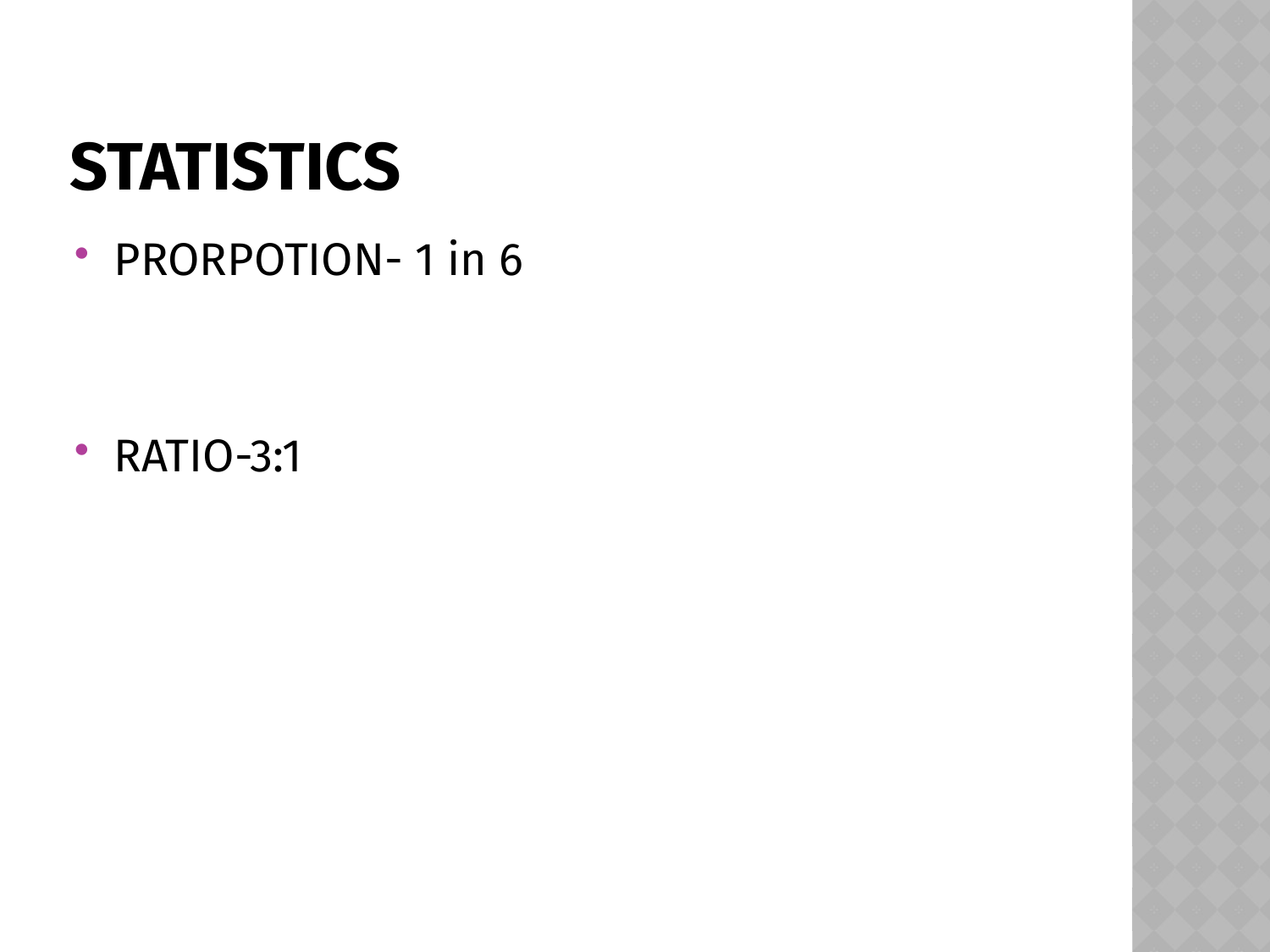

# STATISTICS
PRORPOTION- 1 in 6

RATIO-3:1